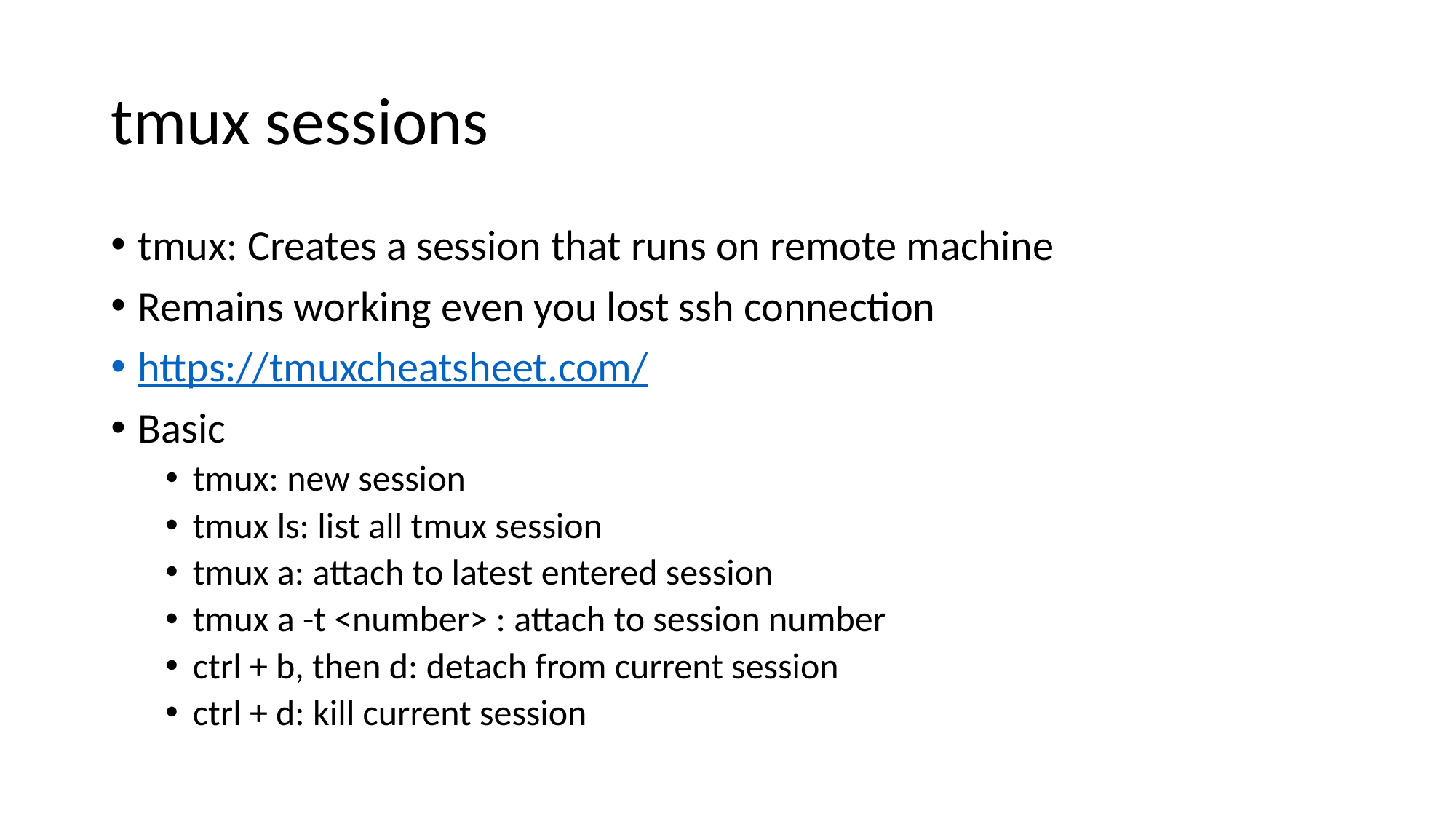

# tmux sessions
tmux: Creates a session that runs on remote machine
Remains working even you lost ssh connection
https://tmuxcheatsheet.com/
Basic
tmux: new session
tmux ls: list all tmux session
tmux a: attach to latest entered session
tmux a -t <number> : attach to session number
ctrl + b, then d: detach from current session
ctrl + d: kill current session